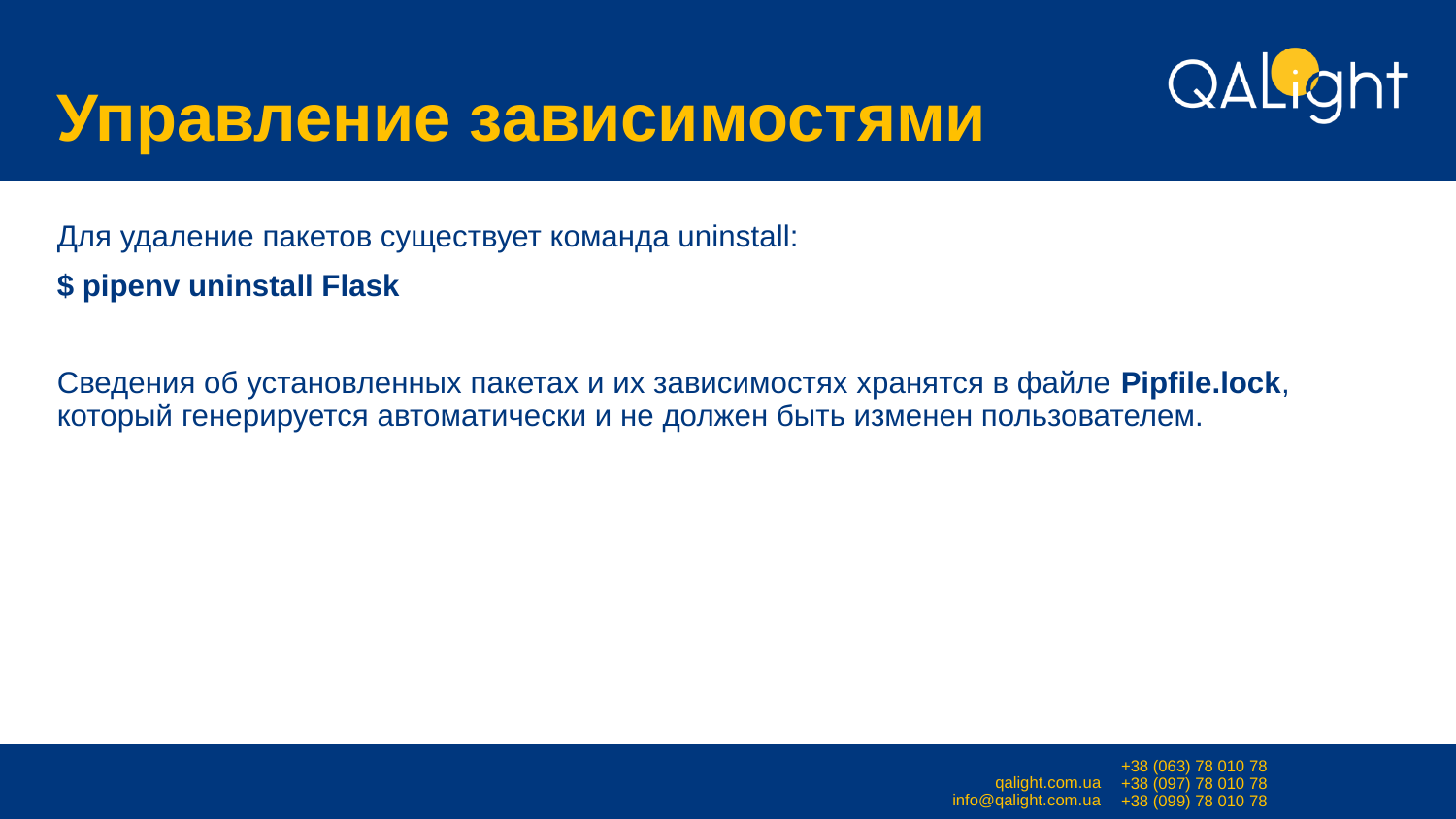

# Управление зависимостями
Для удаление пакетов существует команда uninstall:
$ pipenv uninstall Flask

Сведения об установленных пакетах и их зависимостях хранятся в файле Pipfile.lock, который генерируется автоматически и не должен быть изменен пользователем.